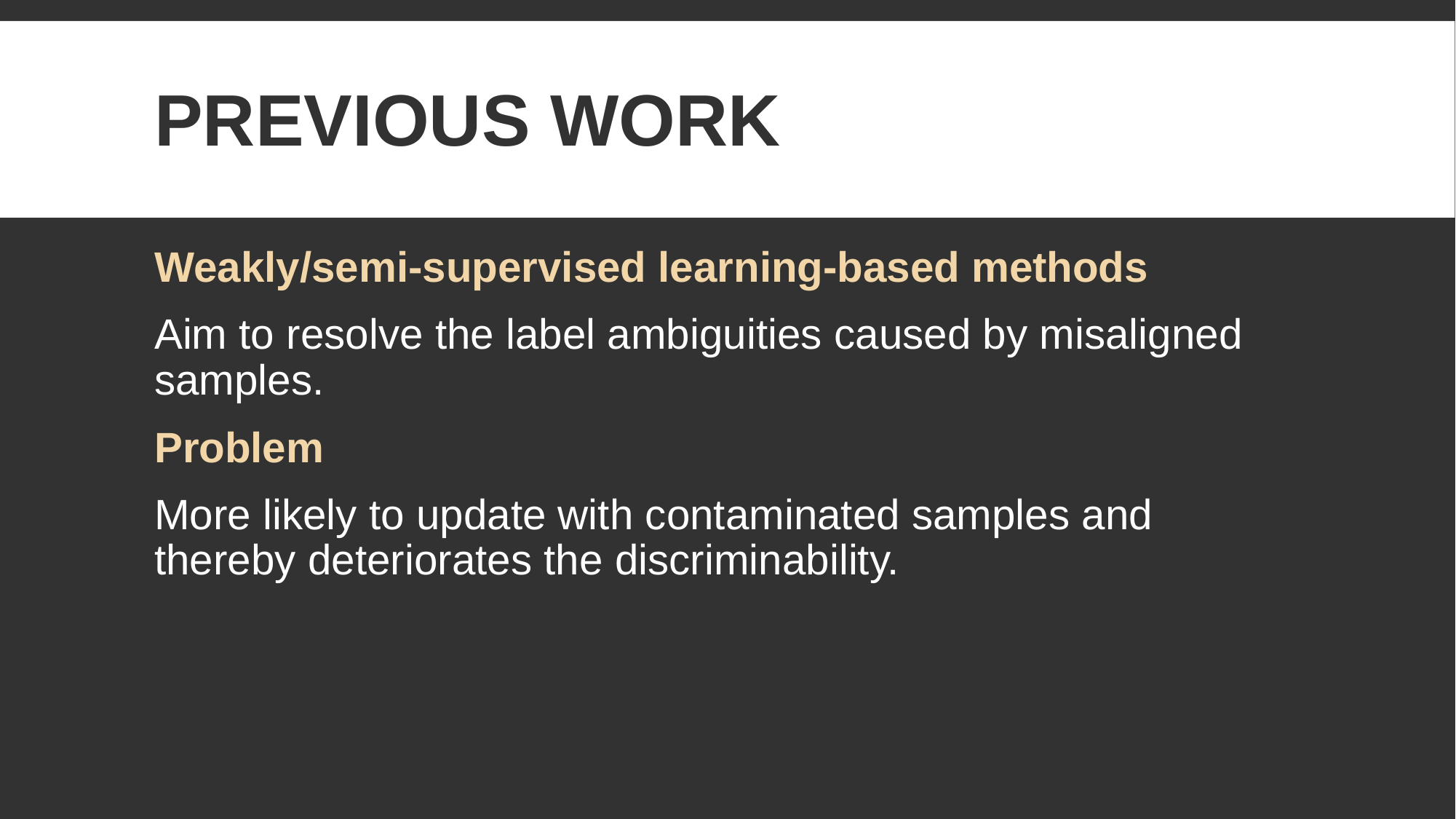

# PREVIOUS WORK
Weakly/semi-supervised learning-based methods
Aim to resolve the label ambiguities caused by misaligned samples.
Problem
More likely to update with contaminated samples and thereby deteriorates the discriminability.